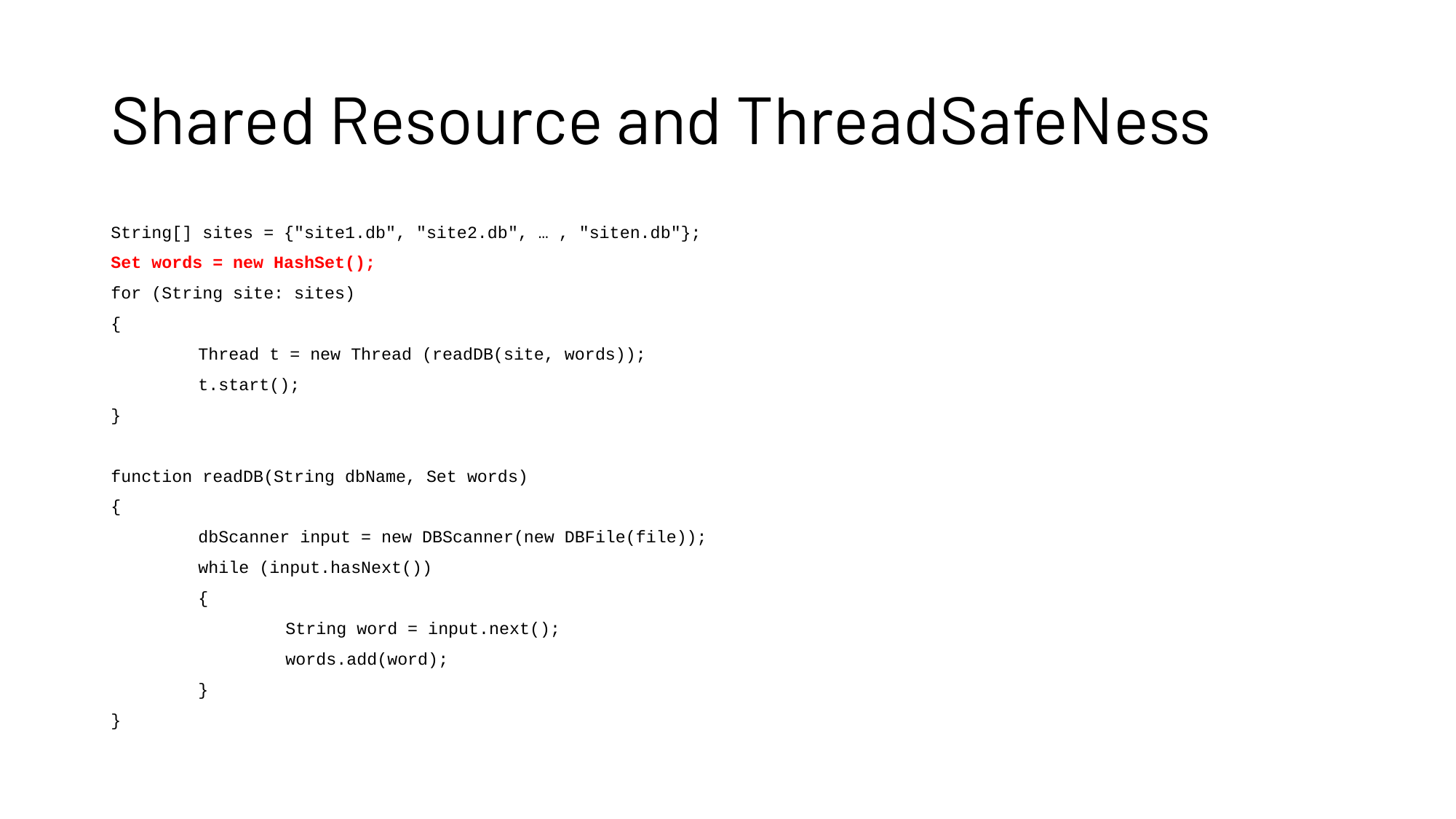

# Shared Resource and ThreadSafeNess
String[] sites = {"site1.db", "site2.db", … , "siten.db"};
Set words = new HashSet();
for (String site: sites)
{
	Thread t = new Thread (readDB(site, words));
	t.start();
}

function readDB(String dbName, Set words)
{
	dbScanner input = new DBScanner(new DBFile(file));
	while (input.hasNext())
	{
		String word = input.next();
		words.add(word);
	}
}